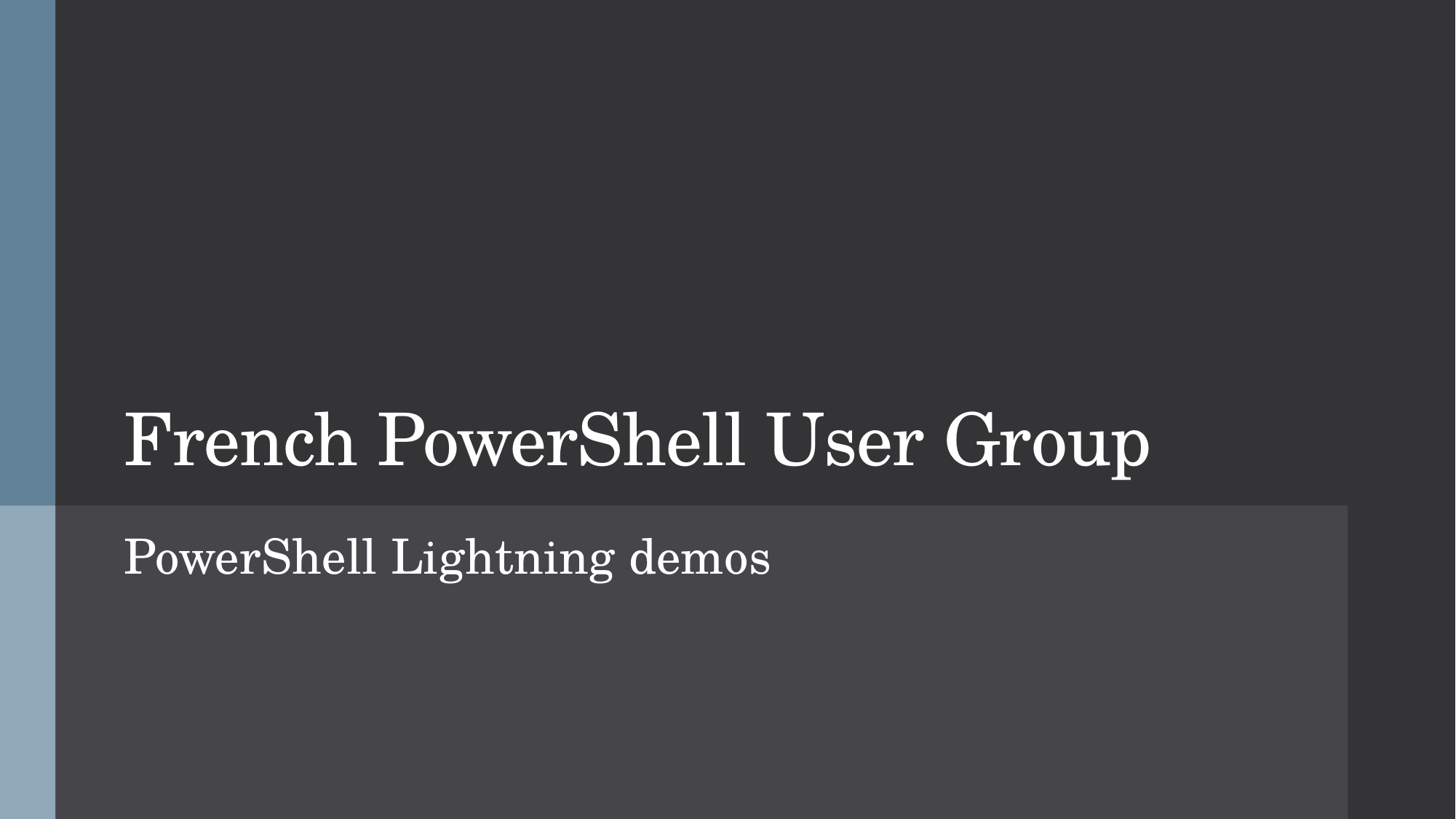

# French PowerShell User Group

PowerShell Lightning demos